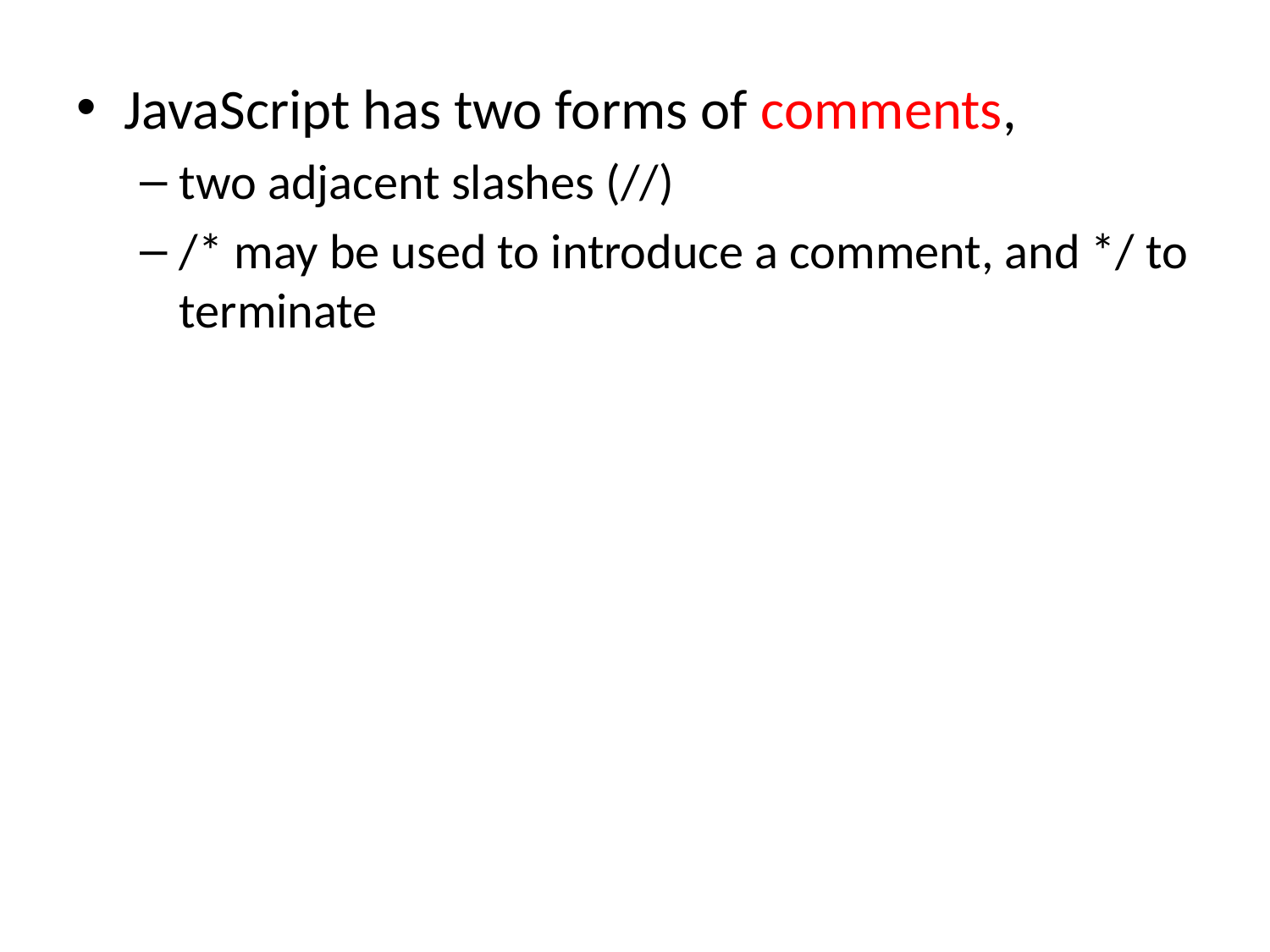

JavaScript has two forms of comments,
two adjacent slashes (//)
/* may be used to introduce a comment, and */ to terminate